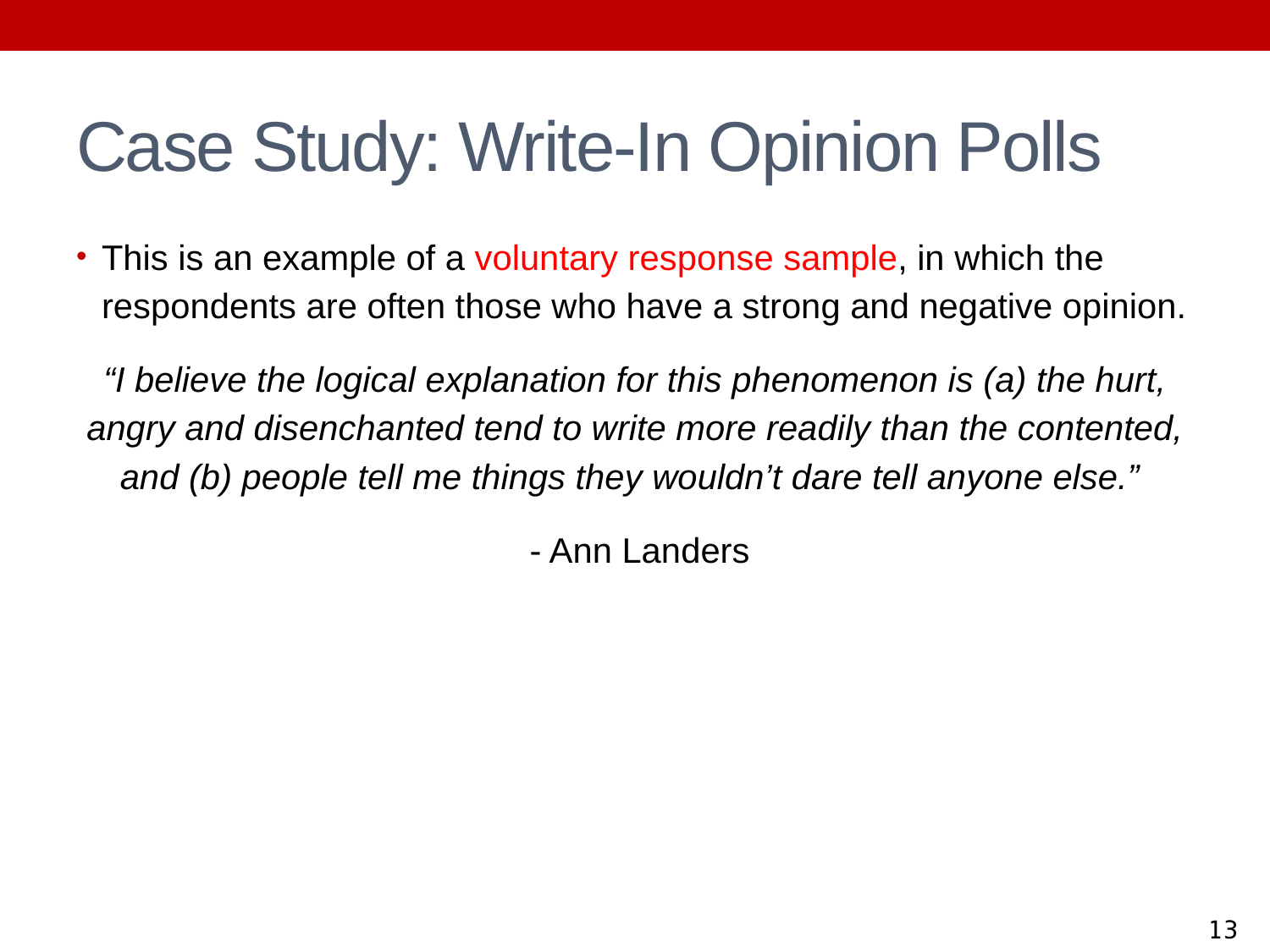

# Case Study: Write-In Opinion Polls
This is an example of a voluntary response sample, in which the respondents are often those who have a strong and negative opinion.
“I believe the logical explanation for this phenomenon is (a) the hurt, angry and disenchanted tend to write more readily than the contented, and (b) people tell me things they wouldn’t dare tell anyone else.”
 - Ann Landers
13